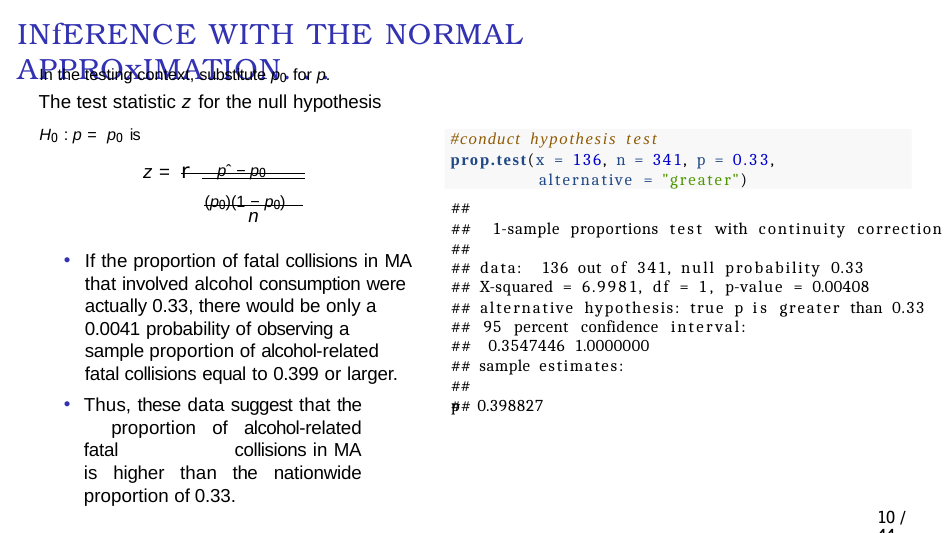

# Inference with the normal approximation. . .
In the testing context, substitute p0 for p.
The test statistic z for the null hypothesis
H0 : p = p0 is
#conduct hypothesis test
prop.test(x = 136, n = 341, p = 0.33, alternative = "greater")
pˆ − p0
z = r

(p0)(1 − p0)
##
##  1-sample proportions test with continuity correction ##
## data:  136 out of 341, null probability 0.33
## X-squared = 6.9981, df = 1, p-value = 0.00408
## alternative hypothesis: true p is greater than 0.33 ## 95 percent confidence interval:
##  0.3547446 1.0000000
## sample estimates:
n

If the proportion of fatal collisions in MA that involved alcohol consumption were actually 0.33, there would be only a 0.0041 probability of observing a sample proportion of alcohol-related fatal collisions equal to 0.399 or larger.
Thus, these data suggest that the 	proportion of alcohol-related fatal 	collisions in MA is higher than the 	nationwide proportion of 0.33.
##	p
## 0.398827
10 / 44